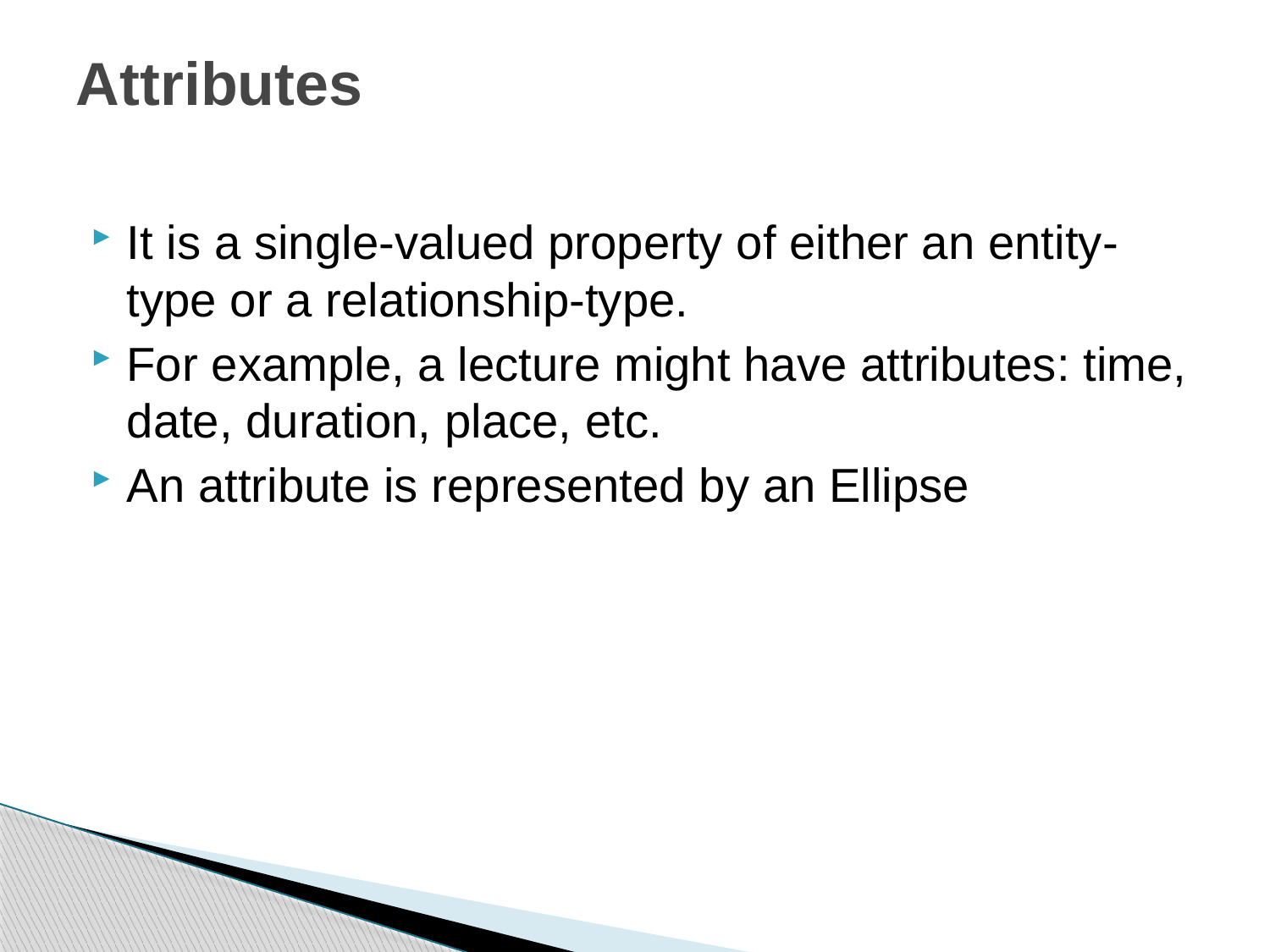

# Attributes
It is a single-valued property of either an entity-type or a relationship-type.
For example, a lecture might have attributes: time, date, duration, place, etc.
An attribute is represented by an Ellipse